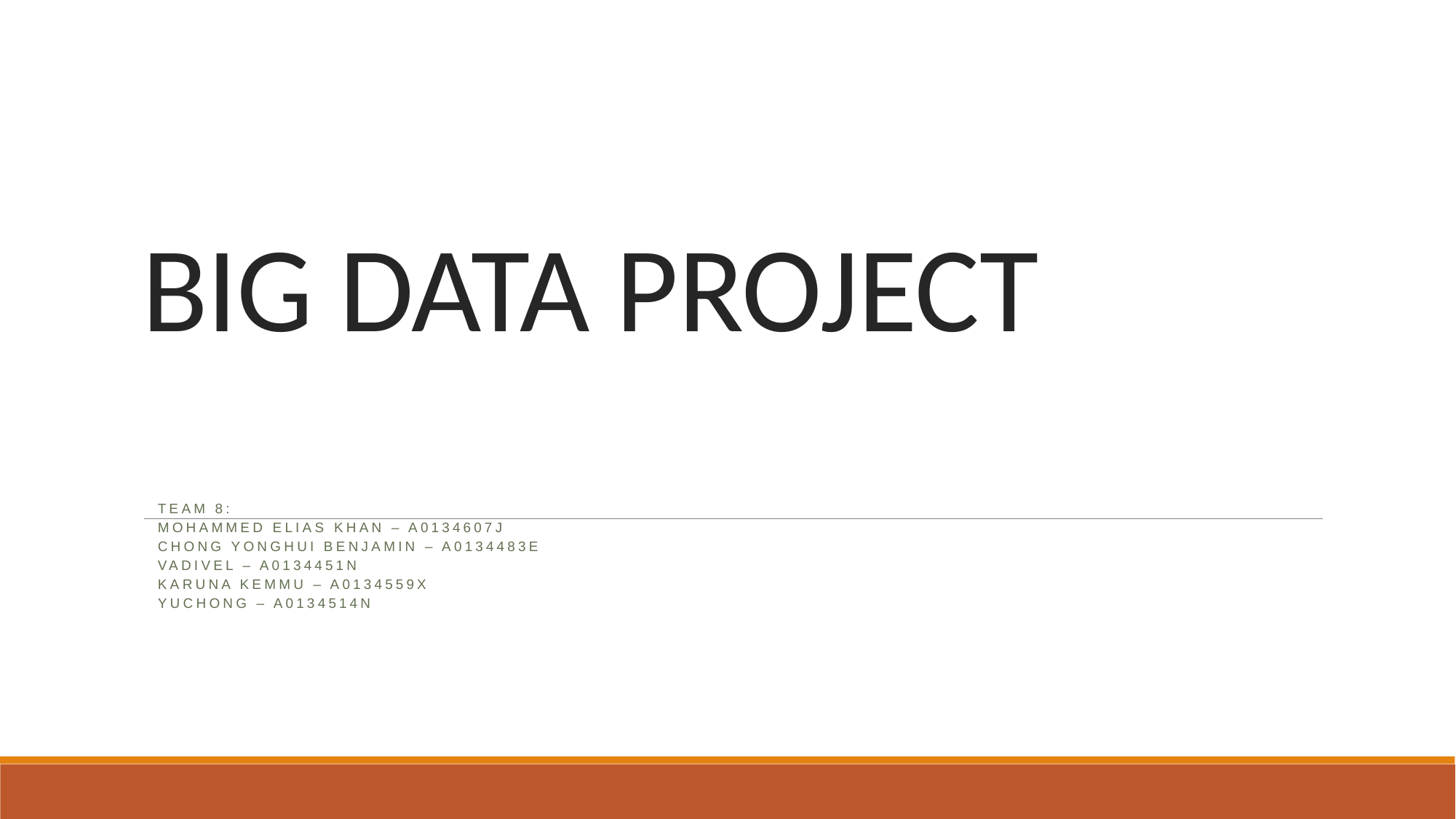

# BIG DATA PROJECT
Team 8:
Mohammed Elias khan – A0134607j
chonG YONGHUI BENJAMIN – A0134483E
Vadivel – a0134451n
KARUNA KEMMU – A0134559x
Yuchong – A0134514N